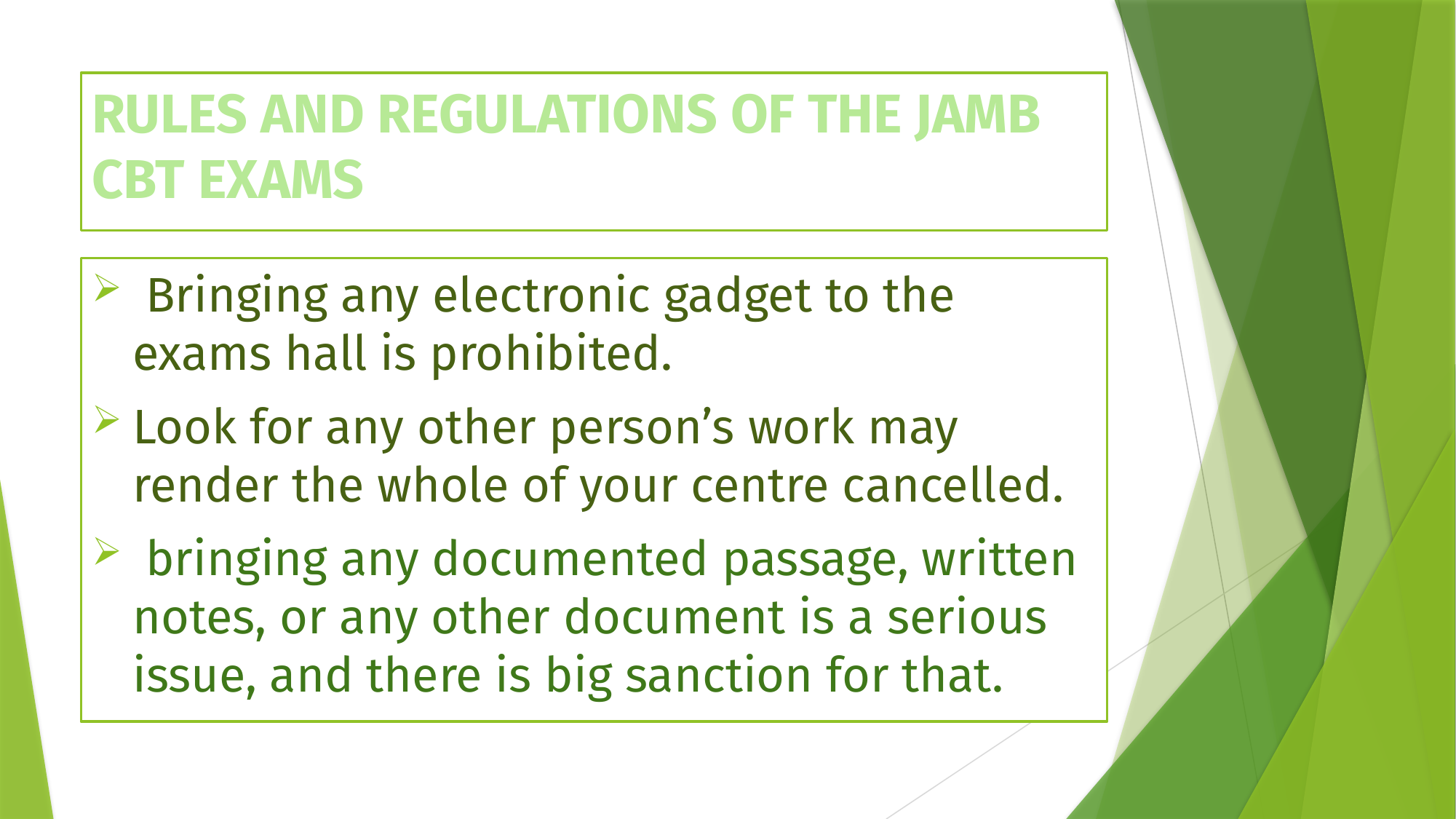

# RULES AND REGULATIONS OF THE JAMB CBT EXAMS
 Bringing any electronic gadget to the exams hall is prohibited.
Look for any other person’s work may render the whole of your centre cancelled.
 bringing any documented passage, written notes, or any other document is a serious issue, and there is big sanction for that.